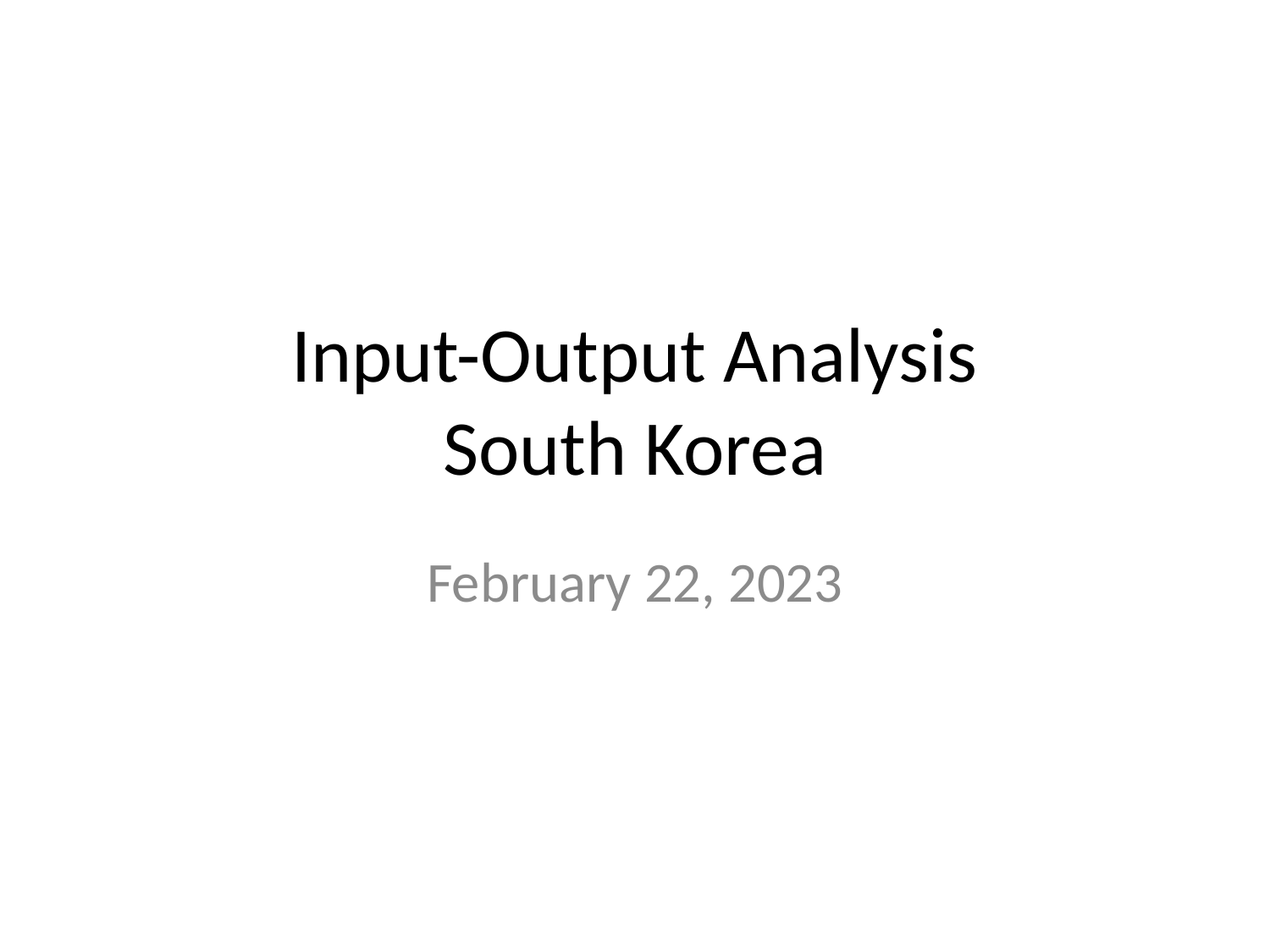

# Input-Output Analysis South Korea
February 22, 2023